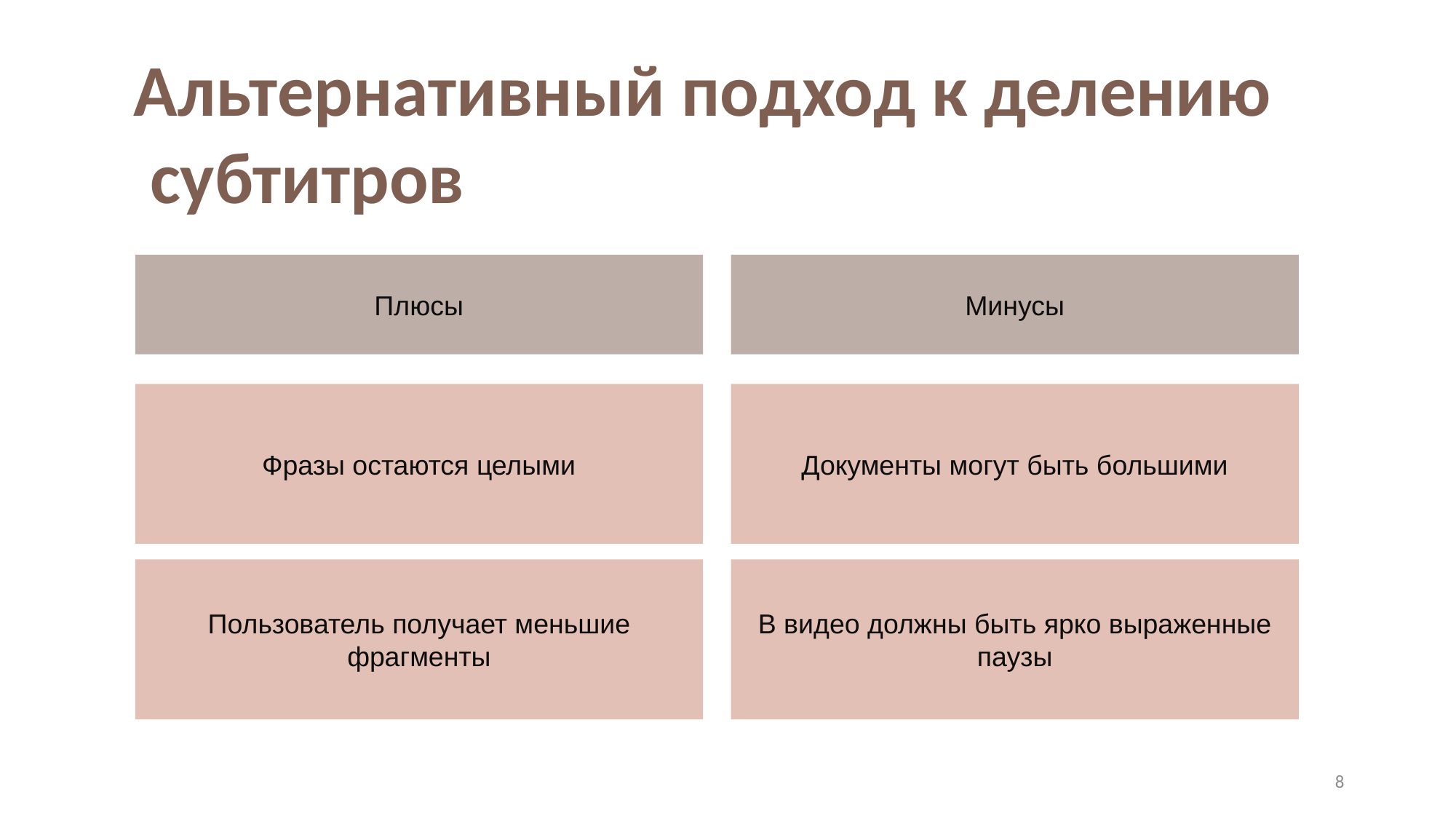

Альтернативный подход к делению
 субтитров
Плюсы
Минусы
Фразы остаются целыми
Документы могут быть большими
Пользователь получает меньшие фрагменты
В видео должны быть ярко выраженные паузы
8